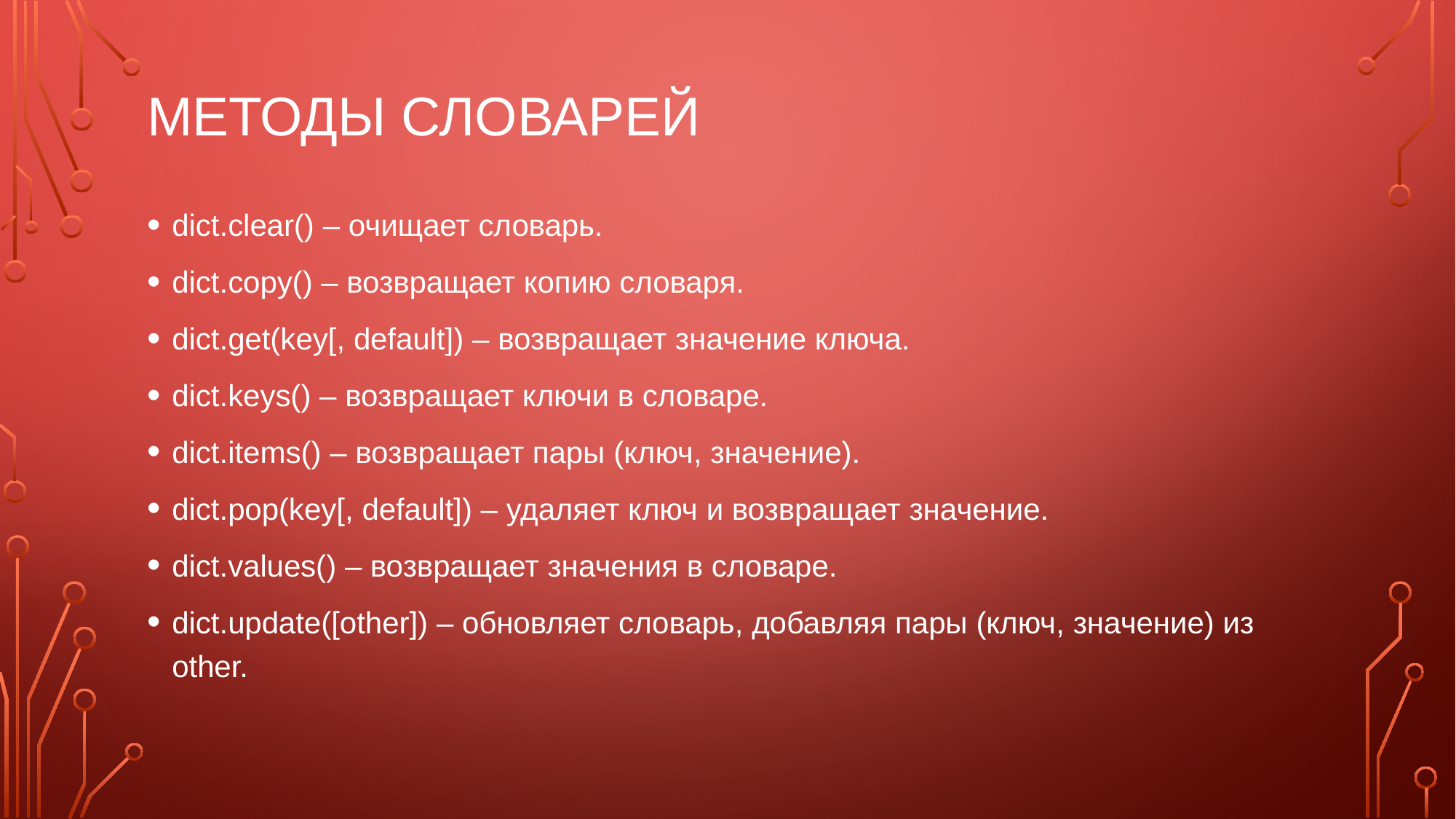

# Методы словарей
dict.clear() – очищает словарь.
dict.copy() – возвращает копию словаря.
dict.get(key[, default]) – возвращает значение ключа.
dict.keys() – возвращает ключи в словаре.
dict.items() – возвращает пары (ключ, значение).
dict.pop(key[, default]) – удаляет ключ и возвращает значение.
dict.values() – возвращает значения в словаре.
dict.update([other]) – обновляет словарь, добавляя пары (ключ, значение) из other.